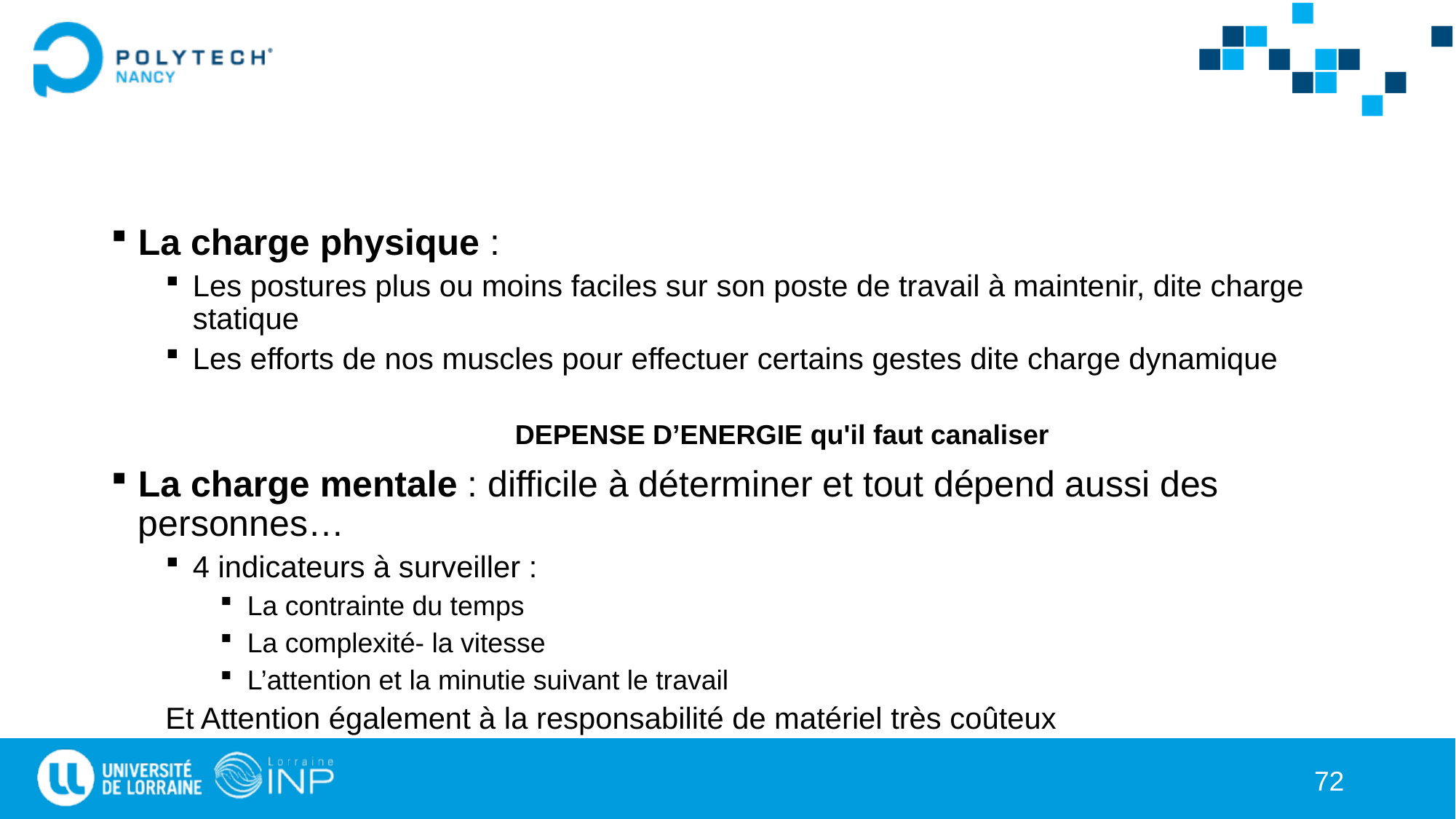

#
La charge physique :
Les postures plus ou moins faciles sur son poste de travail à maintenir, dite charge statique
Les efforts de nos muscles pour effectuer certains gestes dite charge dynamique

DEPENSE D’ENERGIE qu'il faut canaliser
La charge mentale : difficile à déterminer et tout dépend aussi des personnes…
4 indicateurs à surveiller :
La contrainte du temps
La complexité- la vitesse
L’attention et la minutie suivant le travail
Et Attention également à la responsabilité de matériel très coûteux